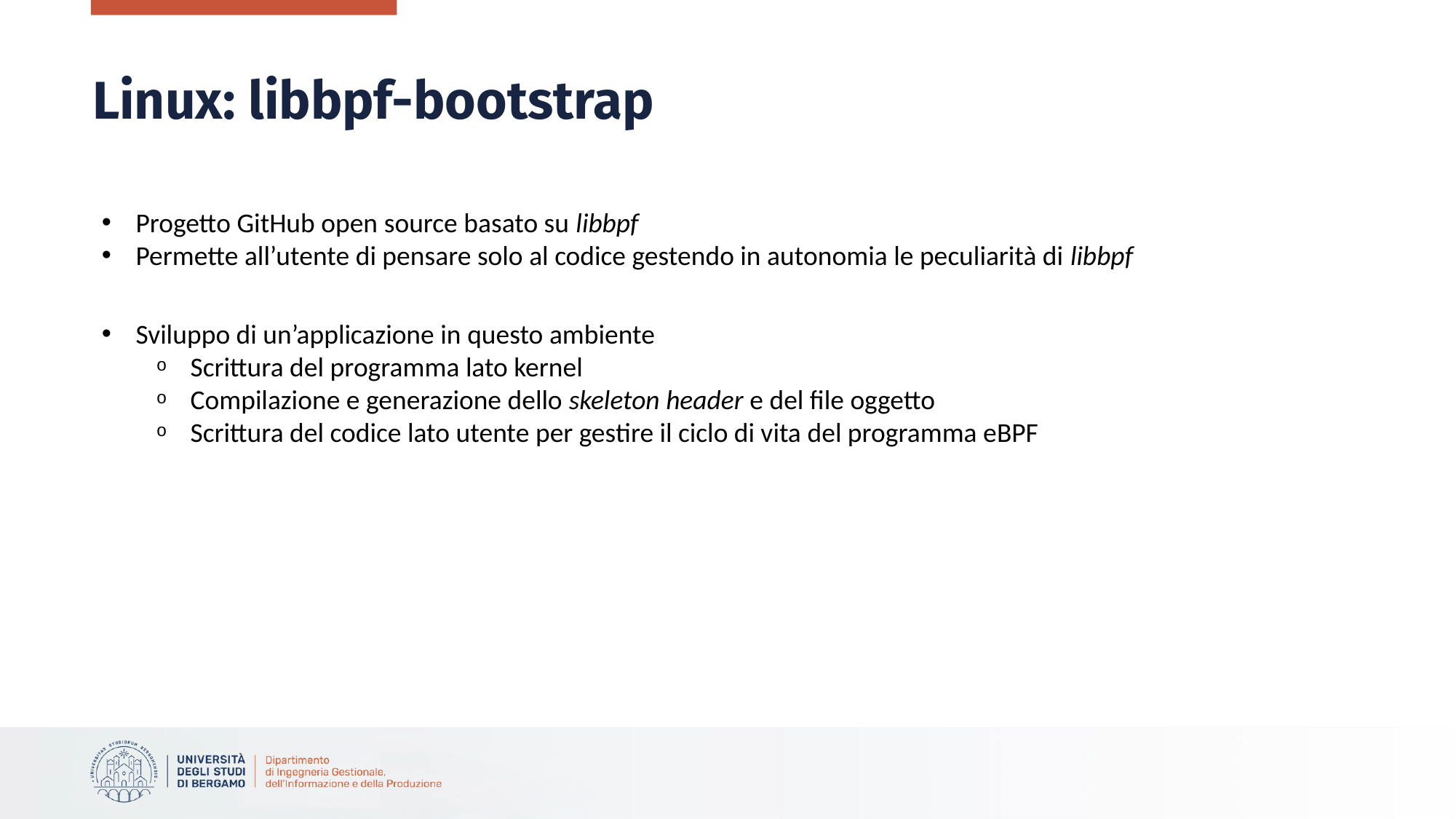

# Linux: libbpf-bootstrap
Progetto GitHub open source basato su libbpf
Permette all’utente di pensare solo al codice gestendo in autonomia le peculiarità di libbpf

Sviluppo di un’applicazione in questo ambiente
Scrittura del programma lato kernel
Compilazione e generazione dello skeleton header e del file oggetto
Scrittura del codice lato utente per gestire il ciclo di vita del programma eBPF